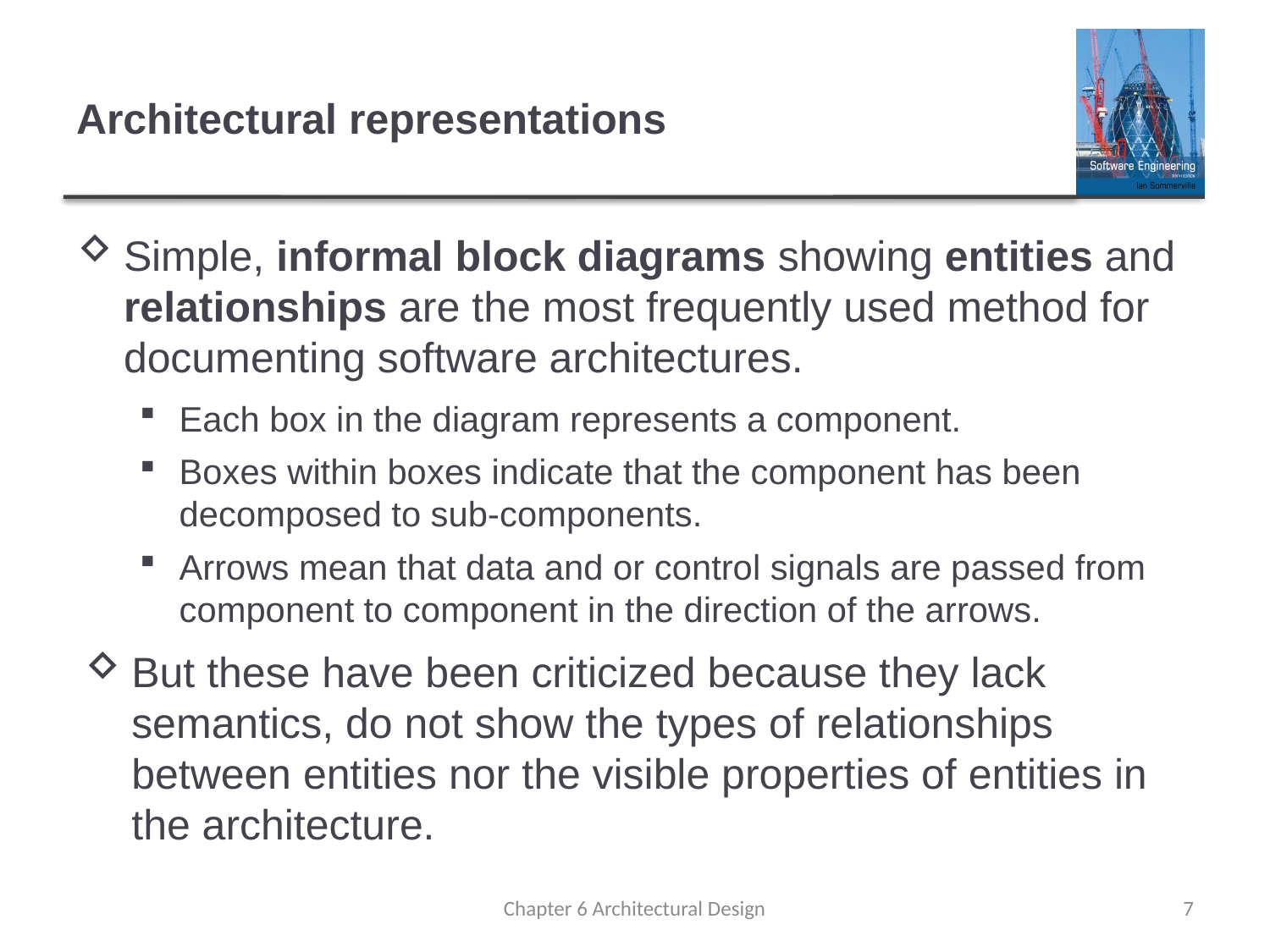

# Architectural representations
Simple, informal block diagrams showing entities and relationships are the most frequently used method for documenting software architectures.
Each box in the diagram represents a component.
Boxes within boxes indicate that the component has been decomposed to sub-components.
Arrows mean that data and or control signals are passed from component to component in the direction of the arrows.
But these have been criticized because they lack semantics, do not show the types of relationships between entities nor the visible properties of entities in the architecture.

Chapter 6 Architectural Design
7